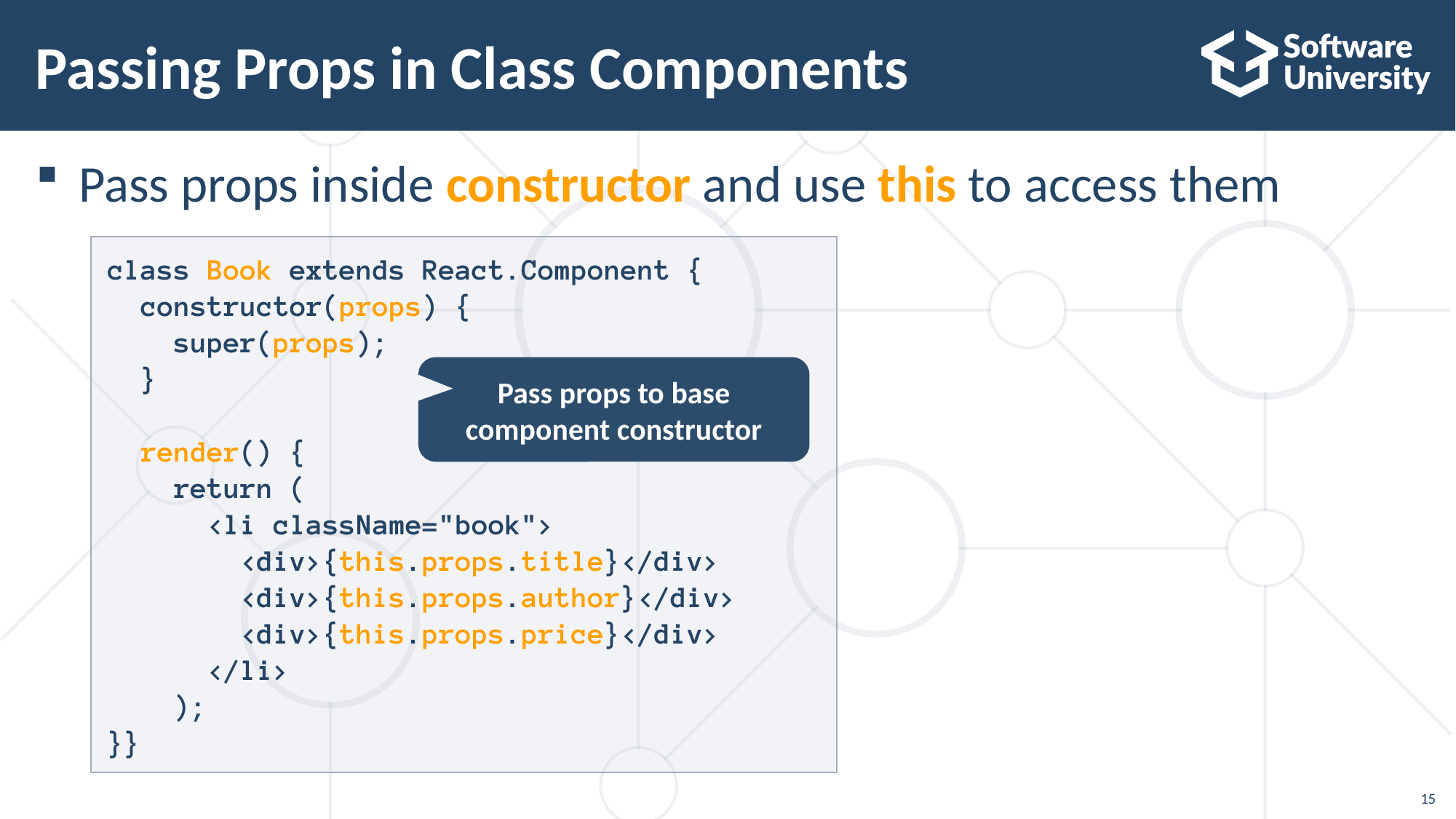

# Passing Props in Class Components
Pass props inside constructor and use this to access them
class Book extends React.Component {
  constructor(props) {
    super(props);
  }
  render() {
    return (
      <li className="book">
        <div>{this.props.title}</div>
        <div>{this.props.author}</div>
        <div>{this.props.price}</div>
      </li>
    );
}}
Pass props to base component constructor
15